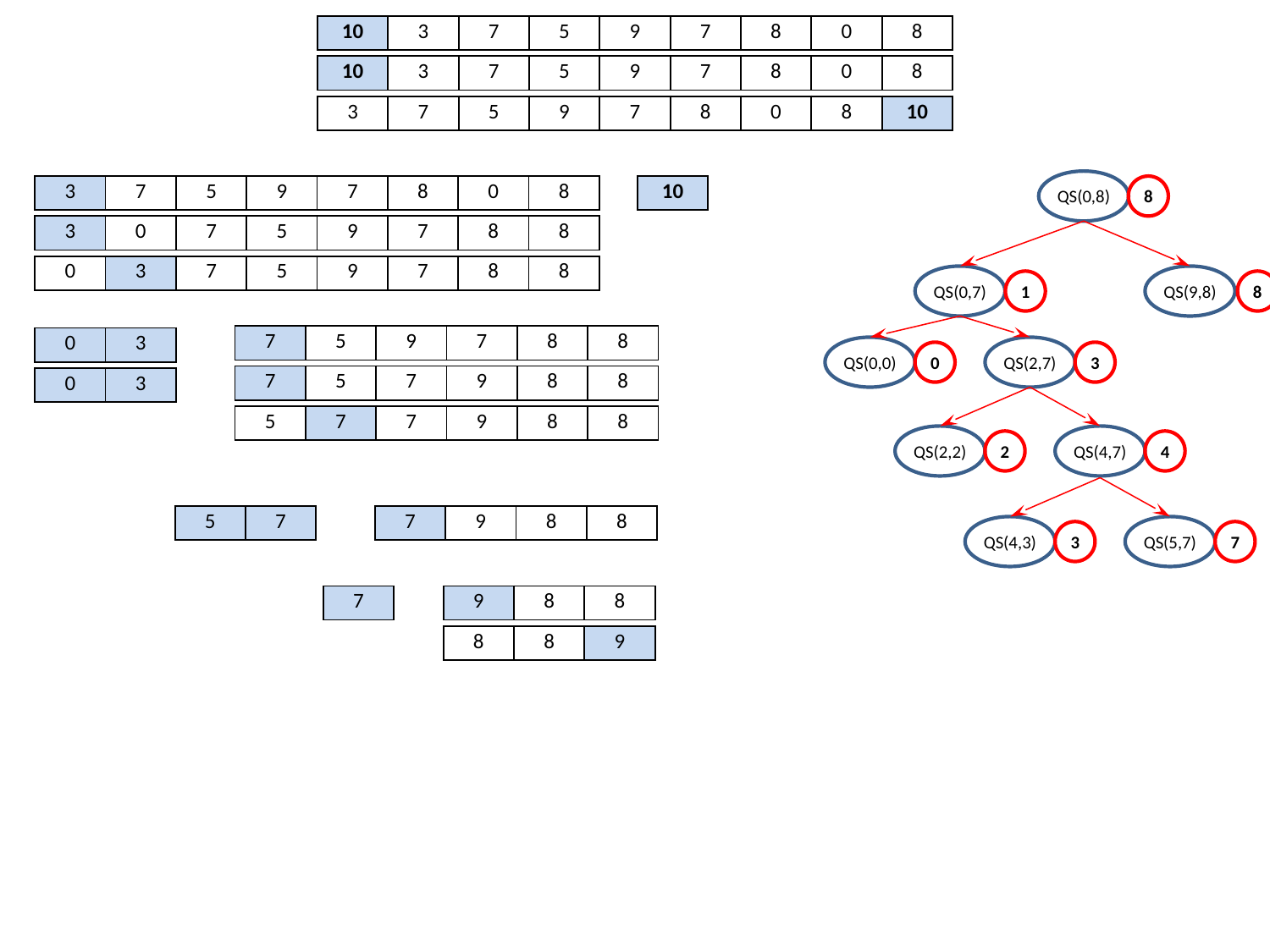

| 10 | 3 | 7 | 5 | 9 | 7 | 8 | 0 | 8 |
| --- | --- | --- | --- | --- | --- | --- | --- | --- |
| 10 | 3 | 7 | 5 | 9 | 7 | 8 | 0 | 8 |
| --- | --- | --- | --- | --- | --- | --- | --- | --- |
| 3 | 7 | 5 | 9 | 7 | 8 | 0 | 8 | 10 |
| --- | --- | --- | --- | --- | --- | --- | --- | --- |
QS(0,8)
| 3 | 7 | 5 | 9 | 7 | 8 | 0 | 8 |
| --- | --- | --- | --- | --- | --- | --- | --- |
| 10 |
| --- |
8
| 3 | 0 | 7 | 5 | 9 | 7 | 8 | 8 |
| --- | --- | --- | --- | --- | --- | --- | --- |
| 0 | 3 | 7 | 5 | 9 | 7 | 8 | 8 |
| --- | --- | --- | --- | --- | --- | --- | --- |
QS(0,7)
QS(9,8)
1
8
| 7 | 5 | 9 | 7 | 8 | 8 |
| --- | --- | --- | --- | --- | --- |
| 0 | 3 |
| --- | --- |
QS(0,0)
QS(2,7)
0
3
| 7 | 5 | 7 | 9 | 8 | 8 |
| --- | --- | --- | --- | --- | --- |
| 0 | 3 |
| --- | --- |
| 5 | 7 | 7 | 9 | 8 | 8 |
| --- | --- | --- | --- | --- | --- |
QS(2,2)
QS(4,7)
2
4
| 5 | 7 |
| --- | --- |
| 7 | 9 | 8 | 8 |
| --- | --- | --- | --- |
QS(4,3)
QS(5,7)
3
7
| 7 |
| --- |
| 9 | 8 | 8 |
| --- | --- | --- |
| 8 | 8 | 9 |
| --- | --- | --- |